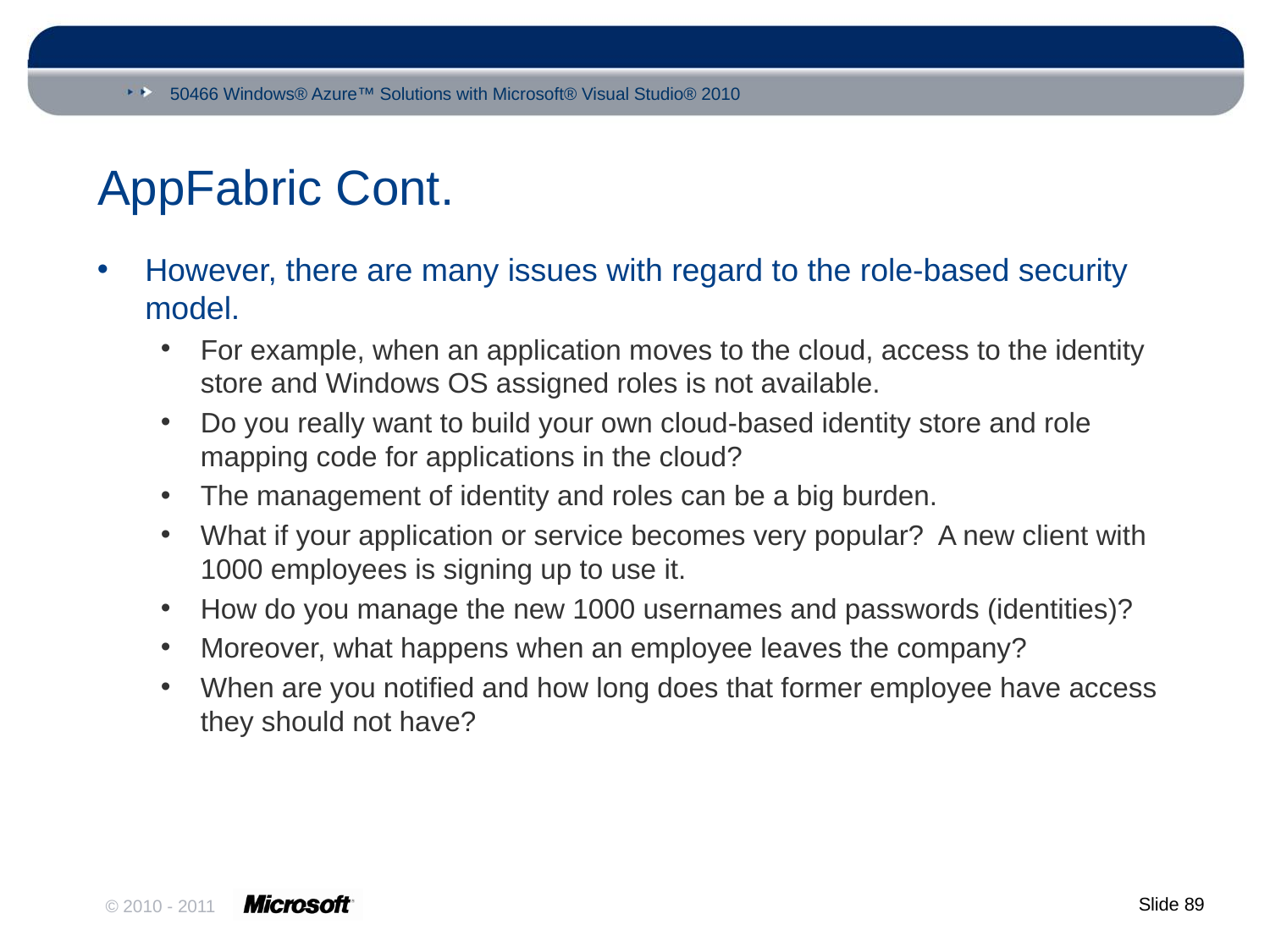

# AppFabric Cont.
However, there are many issues with regard to the role-based security model.
For example, when an application moves to the cloud, access to the identity store and Windows OS assigned roles is not available.
Do you really want to build your own cloud-based identity store and role mapping code for applications in the cloud?
The management of identity and roles can be a big burden.
What if your application or service becomes very popular?  A new client with 1000 employees is signing up to use it.
How do you manage the new 1000 usernames and passwords (identities)?
Moreover, what happens when an employee leaves the company?
When are you notified and how long does that former employee have access they should not have?